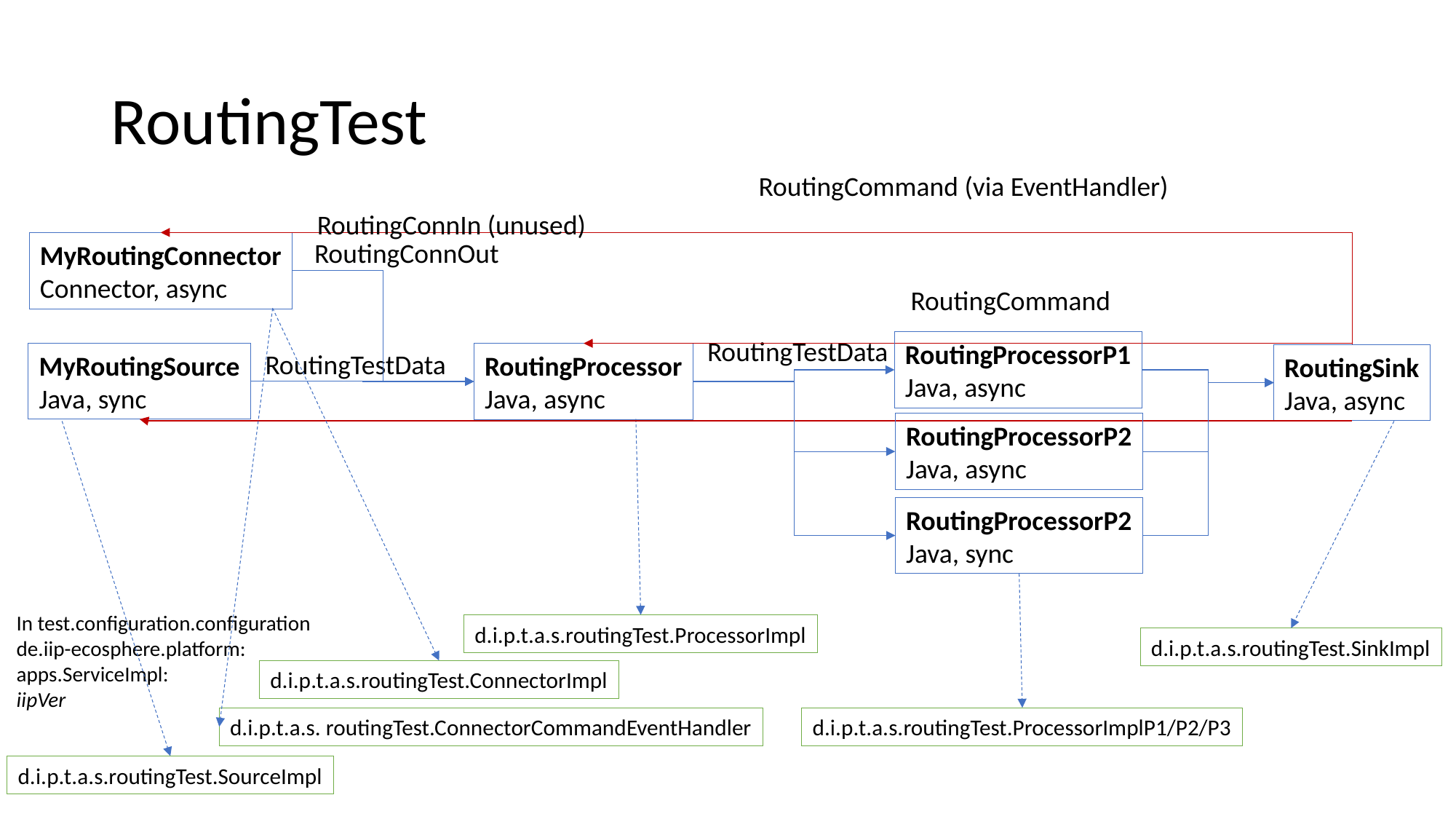

# RoutingTest
RoutingCommand (via EventHandler)
RoutingConnIn (unused)
RoutingConnOut
MyRoutingConnector
Connector, async
RoutingCommand

RoutingTestData
RoutingProcessorP1
Java, async
RoutingTestData
MyRoutingSource
Java, sync
RoutingProcessor
Java, async
RoutingSink
Java, async

RoutingProcessorP2
Java, async
RoutingProcessorP2
Java, sync
In test.configuration.configuration
de.iip-ecosphere.platform:
apps.ServiceImpl:
iipVer
d.i.p.t.a.s.routingTest.ProcessorImpl
d.i.p.t.a.s.routingTest.SinkImpl
d.i.p.t.a.s.routingTest.ConnectorImpl
d.i.p.t.a.s. routingTest.ConnectorCommandEventHandler
d.i.p.t.a.s.routingTest.ProcessorImplP1/P2/P3
d.i.p.t.a.s.routingTest.SourceImpl